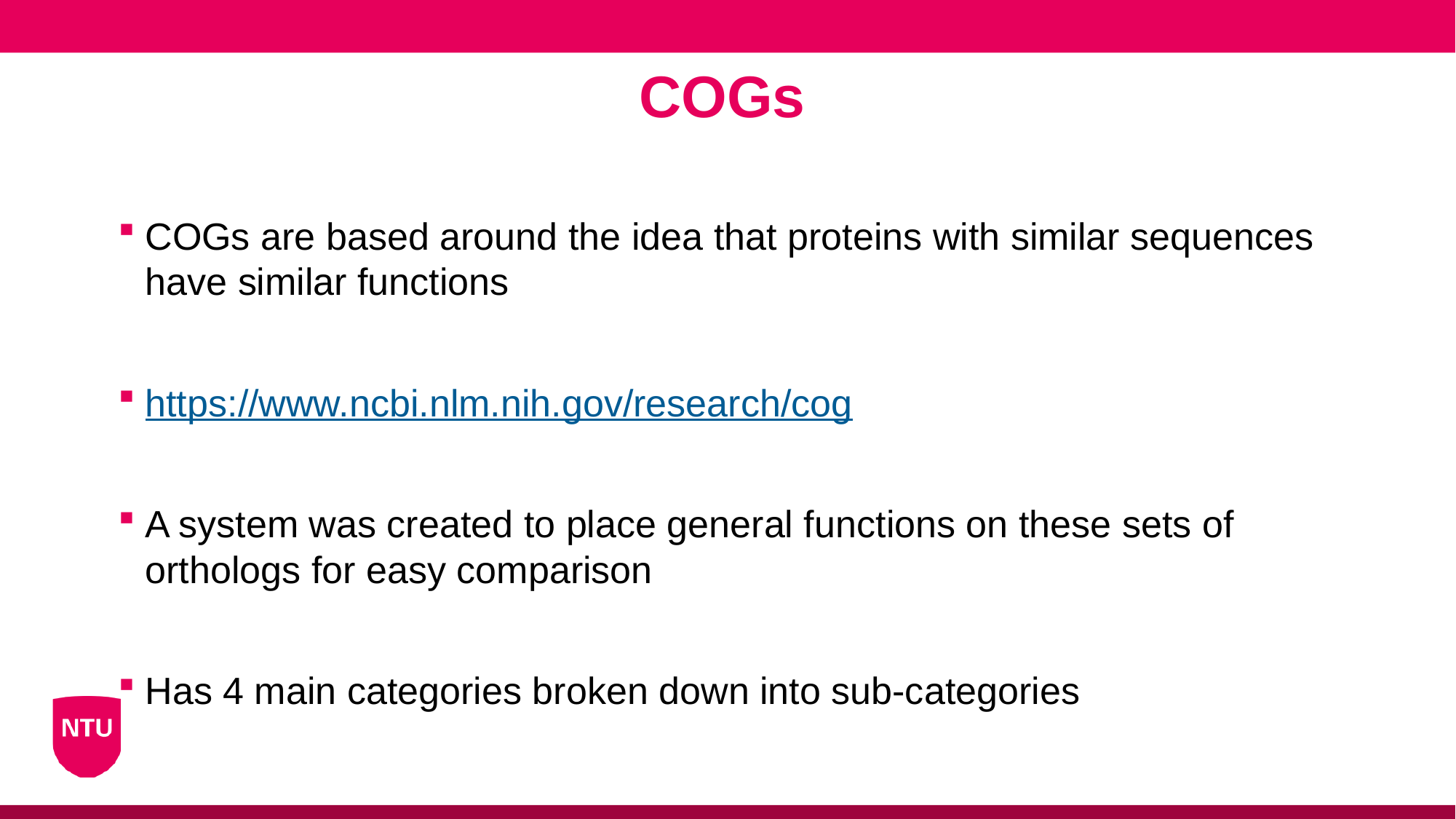

COGs

COGs are based around the idea that proteins with similar sequences have similar functions

https://www.ncbi.nlm.nih.gov/research/cog

A system was created to place general functions on these sets of orthologs for easy comparison

Has 4 main categories broken down into sub-categories